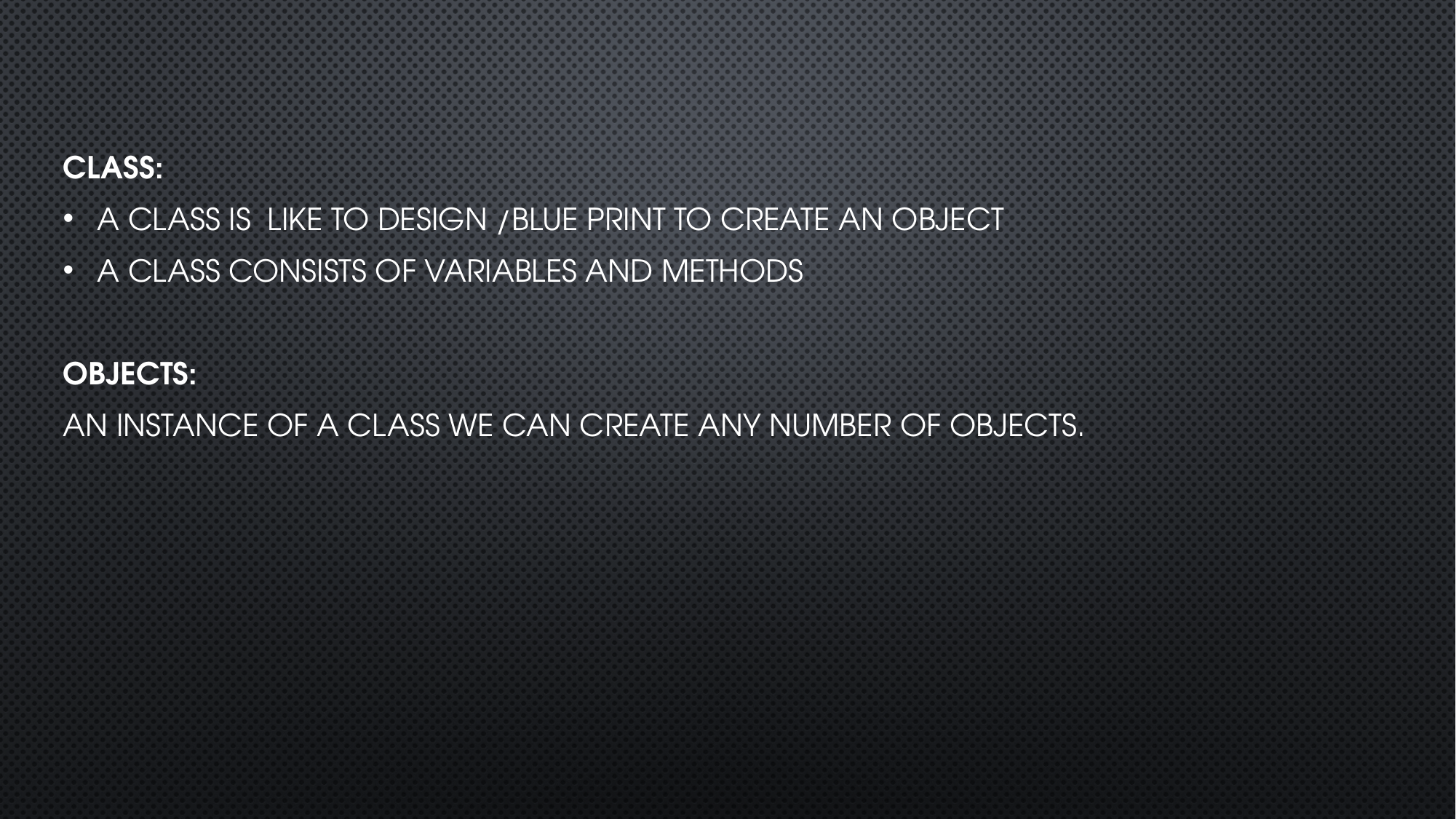

CLASS:
A class is  like to design /blue print to create an object
A class consists of variables and methods

OBJECTS:
An instance of a class we can create any number of objects.